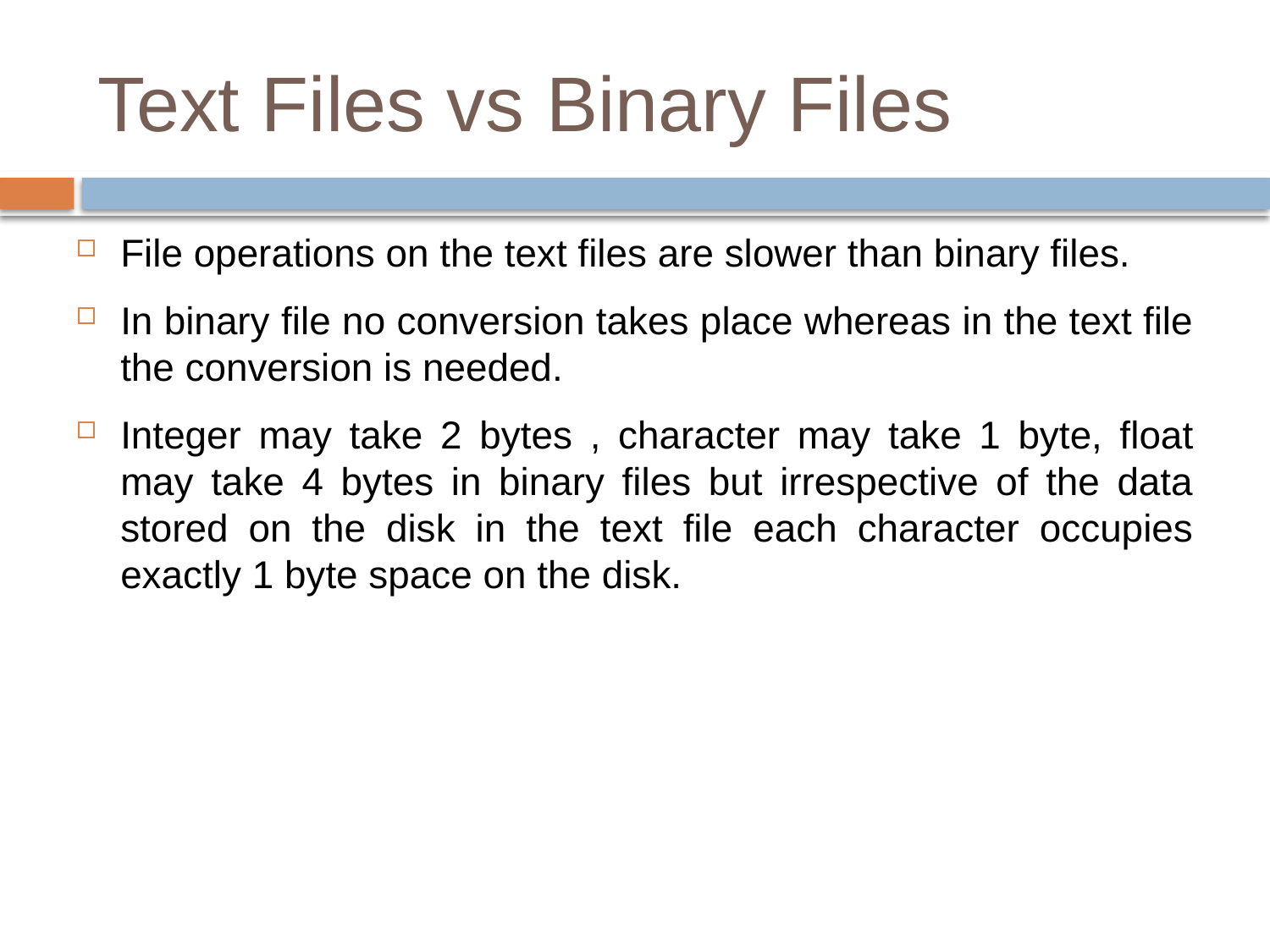

# Text Files vs Binary Files
File operations on the text files are slower than binary files.
In binary file no conversion takes place whereas in the text file the conversion is needed.
Integer may take 2 bytes , character may take 1 byte, float may take 4 bytes in binary files but irrespective of the data stored on the disk in the text file each character occupies exactly 1 byte space on the disk.